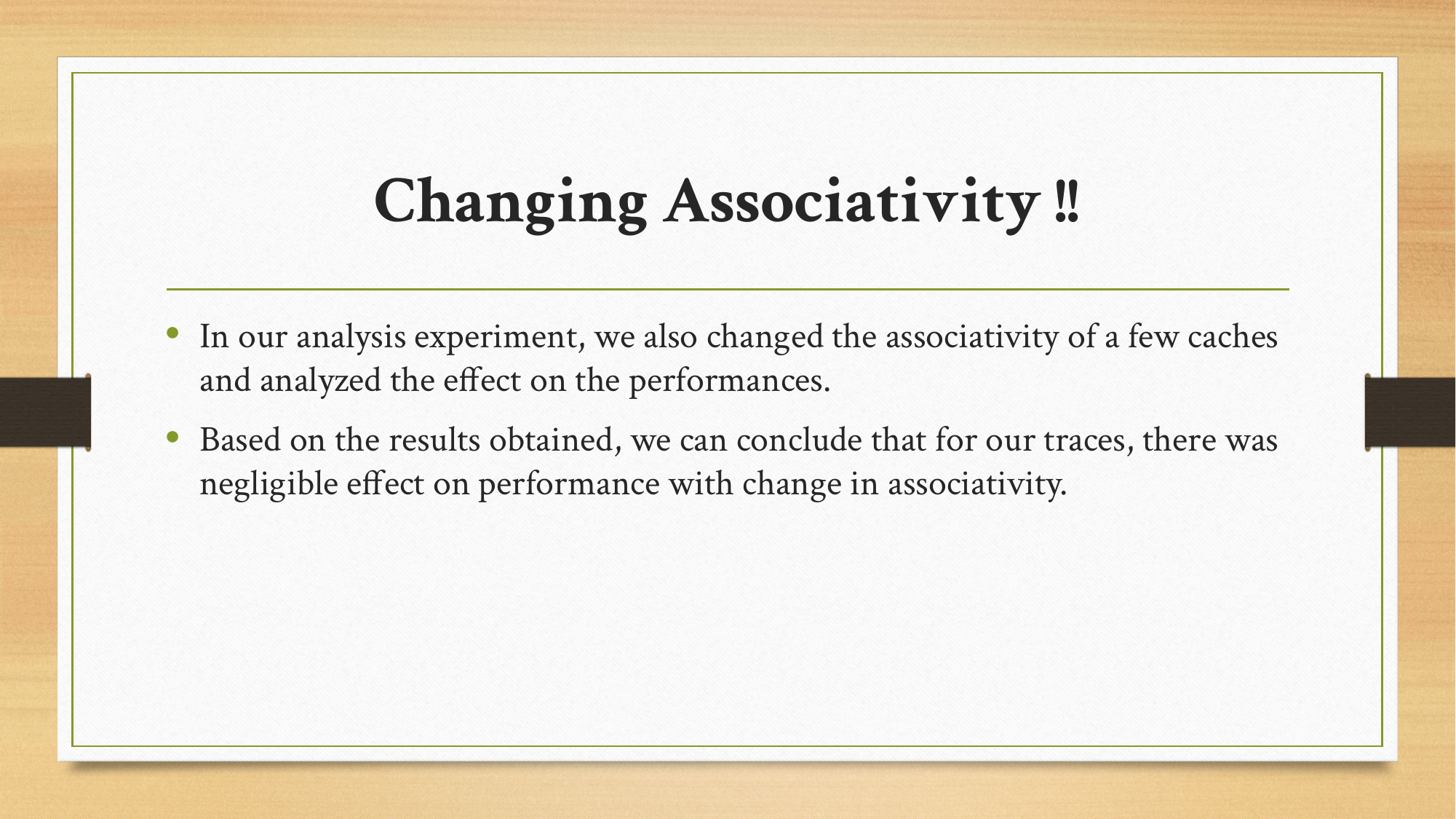

# Changing Associativity !!
In our analysis experiment, we also changed the associativity of a few caches and analyzed the effect on the performances.
Based on the results obtained, we can conclude that for our traces, there was negligible effect on performance with change in associativity.